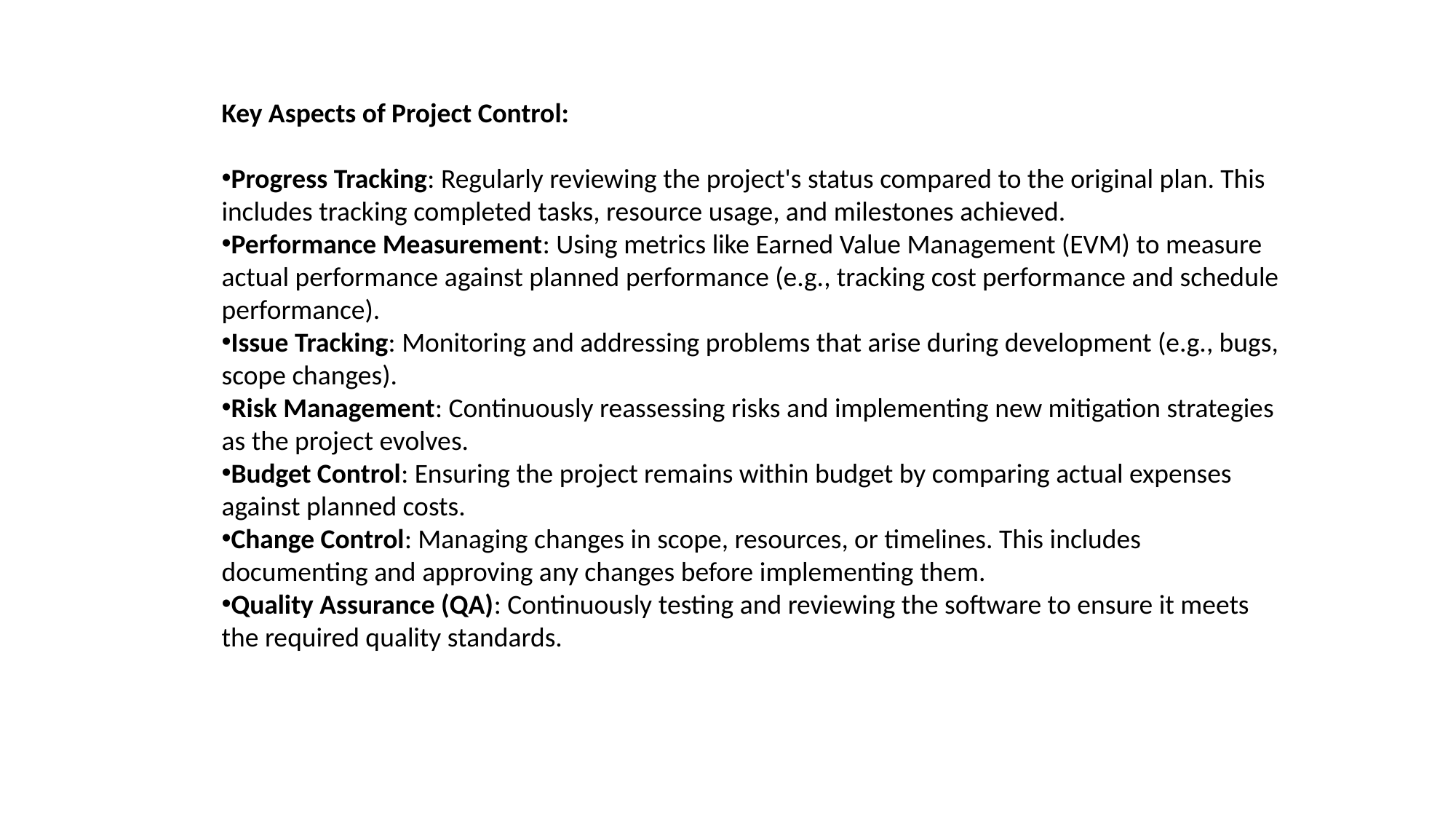

Key Aspects of Project Control:

Progress Tracking: Regularly reviewing the project's status compared to the original plan. This includes tracking completed tasks, resource usage, and milestones achieved.
Performance Measurement: Using metrics like Earned Value Management (EVM) to measure actual performance against planned performance (e.g., tracking cost performance and schedule performance).
Issue Tracking: Monitoring and addressing problems that arise during development (e.g., bugs, scope changes).
Risk Management: Continuously reassessing risks and implementing new mitigation strategies as the project evolves.
Budget Control: Ensuring the project remains within budget by comparing actual expenses against planned costs.
Change Control: Managing changes in scope, resources, or timelines. This includes documenting and approving any changes before implementing them.
Quality Assurance (QA): Continuously testing and reviewing the software to ensure it meets the required quality standards.